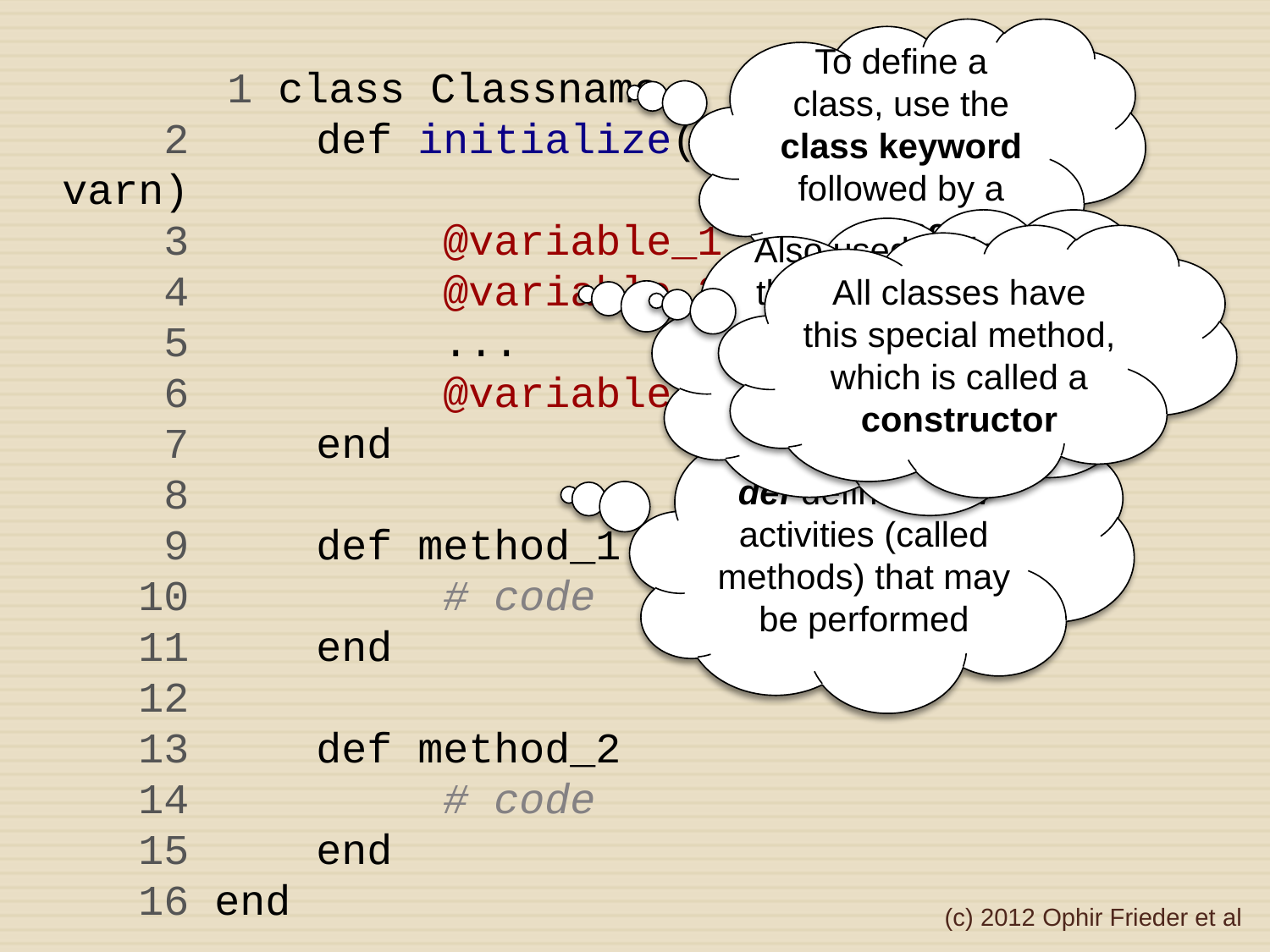

To define a class, use the class keyword followed by a name
	  1 class Classname
    2 	def initialize(var1, var2, ..., varn)
    3 		@variable_1 = var1
    4 		@variable_2 = var2
    5 		...
    6 		@variable_n = varn
    7 	end
    8
    9 	def method_1
   10 		# code
   11 	end
   12
   13 	def method_2
   14 		# code
   15 	end
   16 end

Also used to define the special method initialize which is called every time a new instance is created
All classes have this special method, which is called a constructor
def defines new activities (called methods) that may be performed
(c) 2012 Ophir Frieder et al